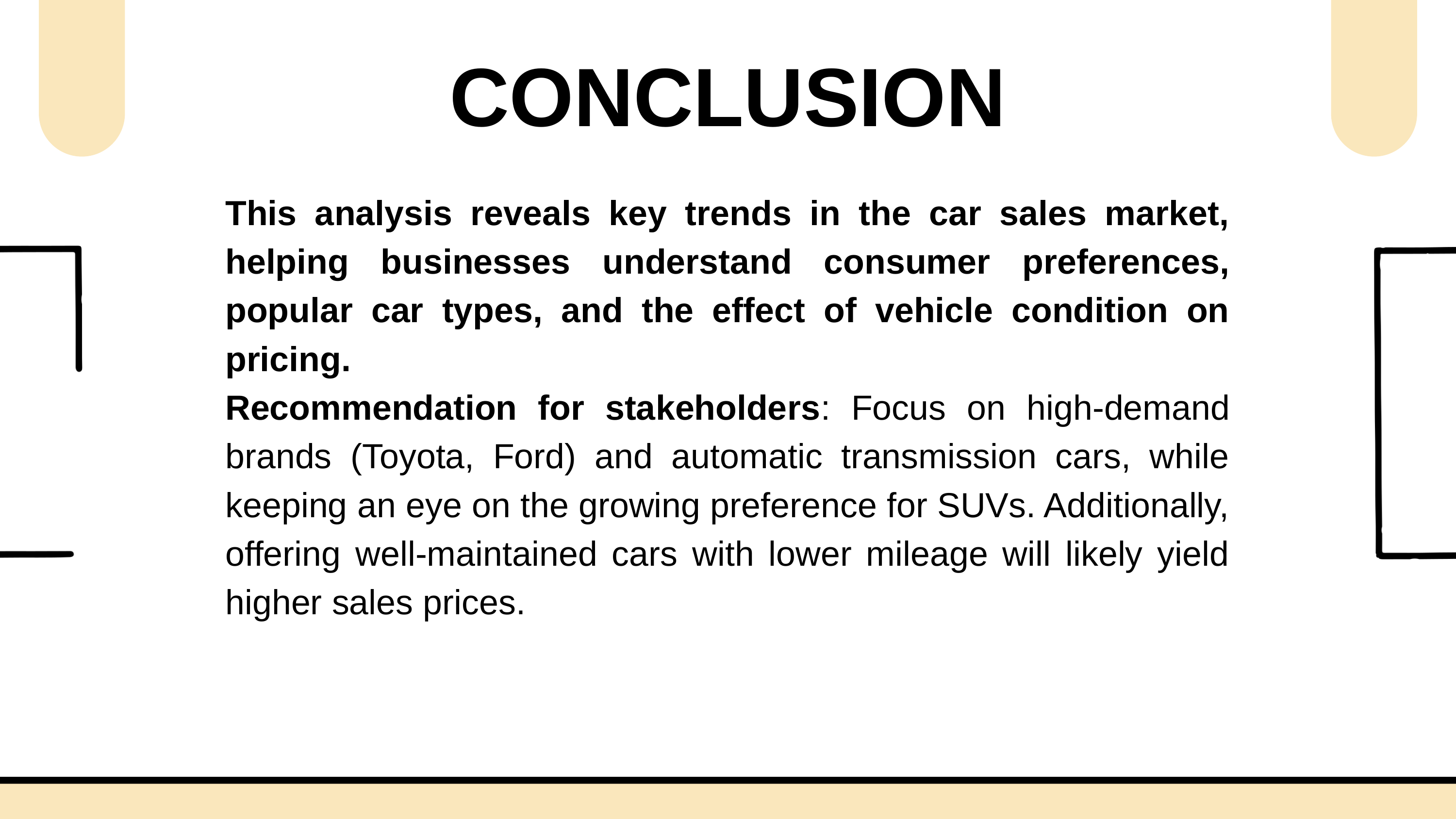

CONCLUSION
This analysis reveals key trends in the car sales market, helping businesses understand consumer preferences, popular car types, and the effect of vehicle condition on pricing.
Recommendation for stakeholders: Focus on high-demand brands (Toyota, Ford) and automatic transmission cars, while keeping an eye on the growing preference for SUVs. Additionally, offering well-maintained cars with lower mileage will likely yield higher sales prices.